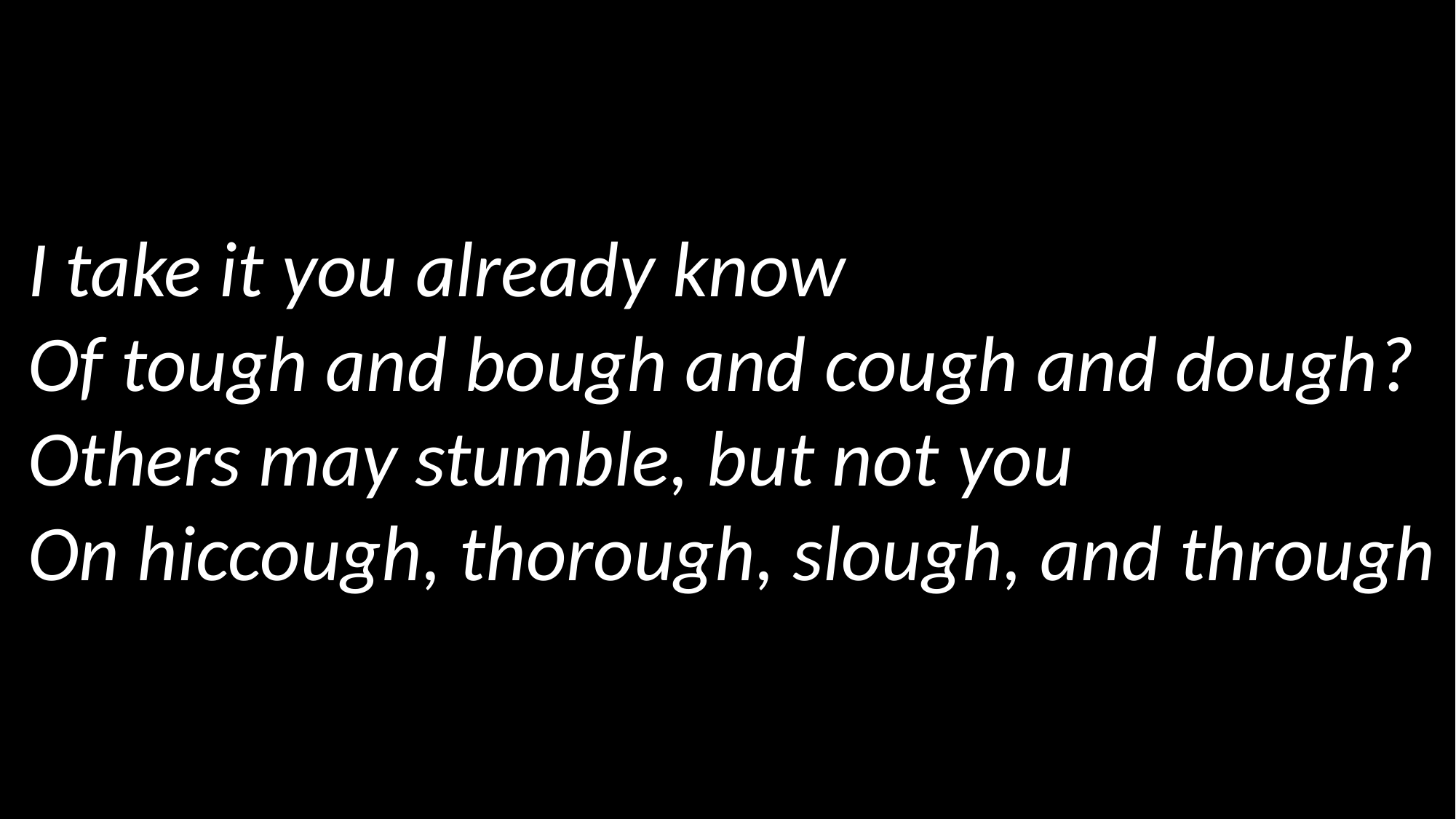

I take it you already know
Of tough and bough and cough and dough?
Others may stumble, but not you
On hiccough, thorough, slough, and through